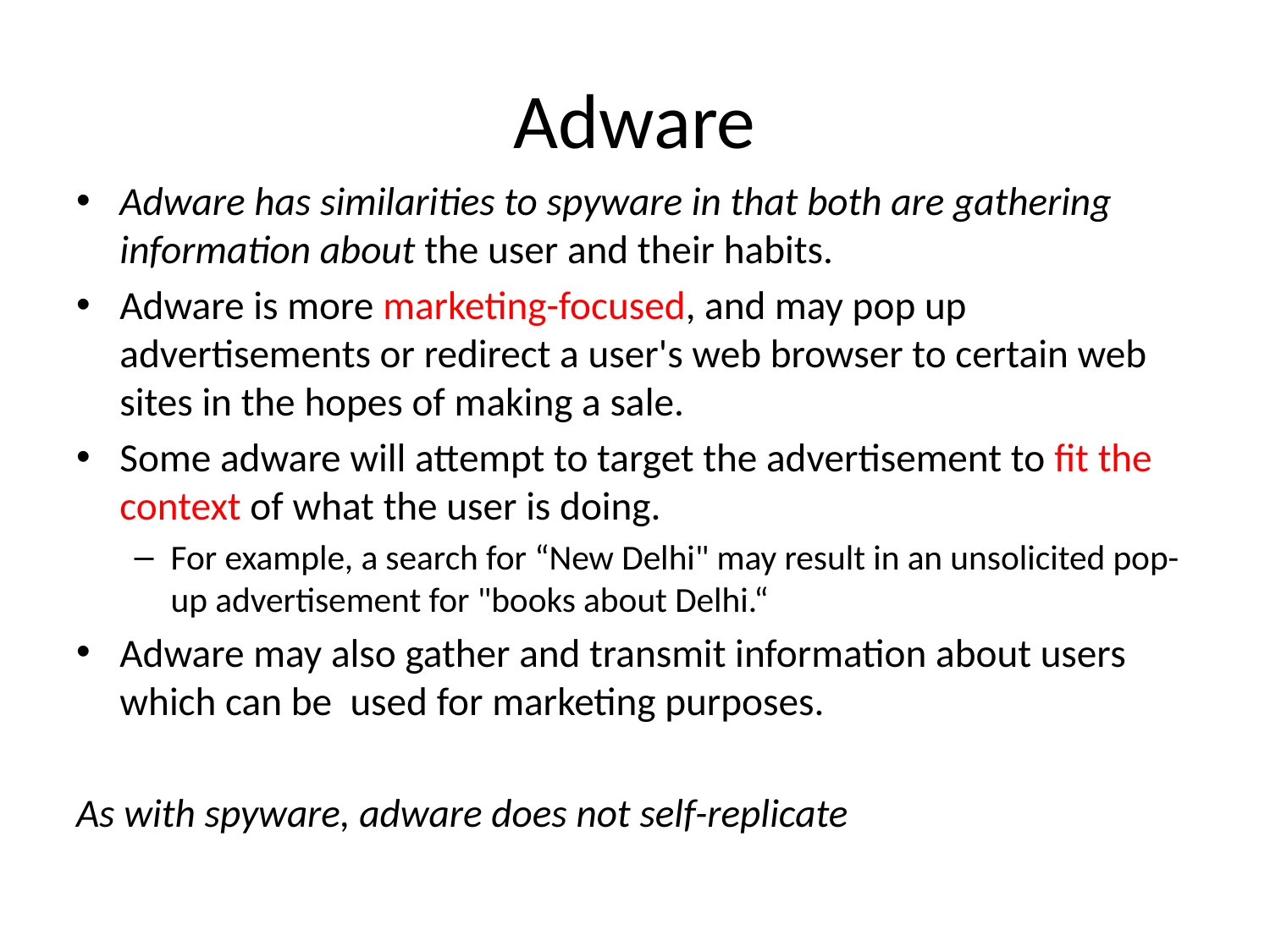

# Adware
Adware has similarities to spyware in that both are gathering information about the user and their habits.
Adware is more marketing-focused, and may pop up advertisements or redirect a user's web browser to certain web sites in the hopes of making a sale.
Some adware will attempt to target the advertisement to fit the context of what the user is doing.
For example, a search for “New Delhi" may result in an unsolicited pop-up advertisement for "books about Delhi.“
Adware may also gather and transmit information about users which can be  used for marketing purposes.

As with spyware, adware does not self-replicate